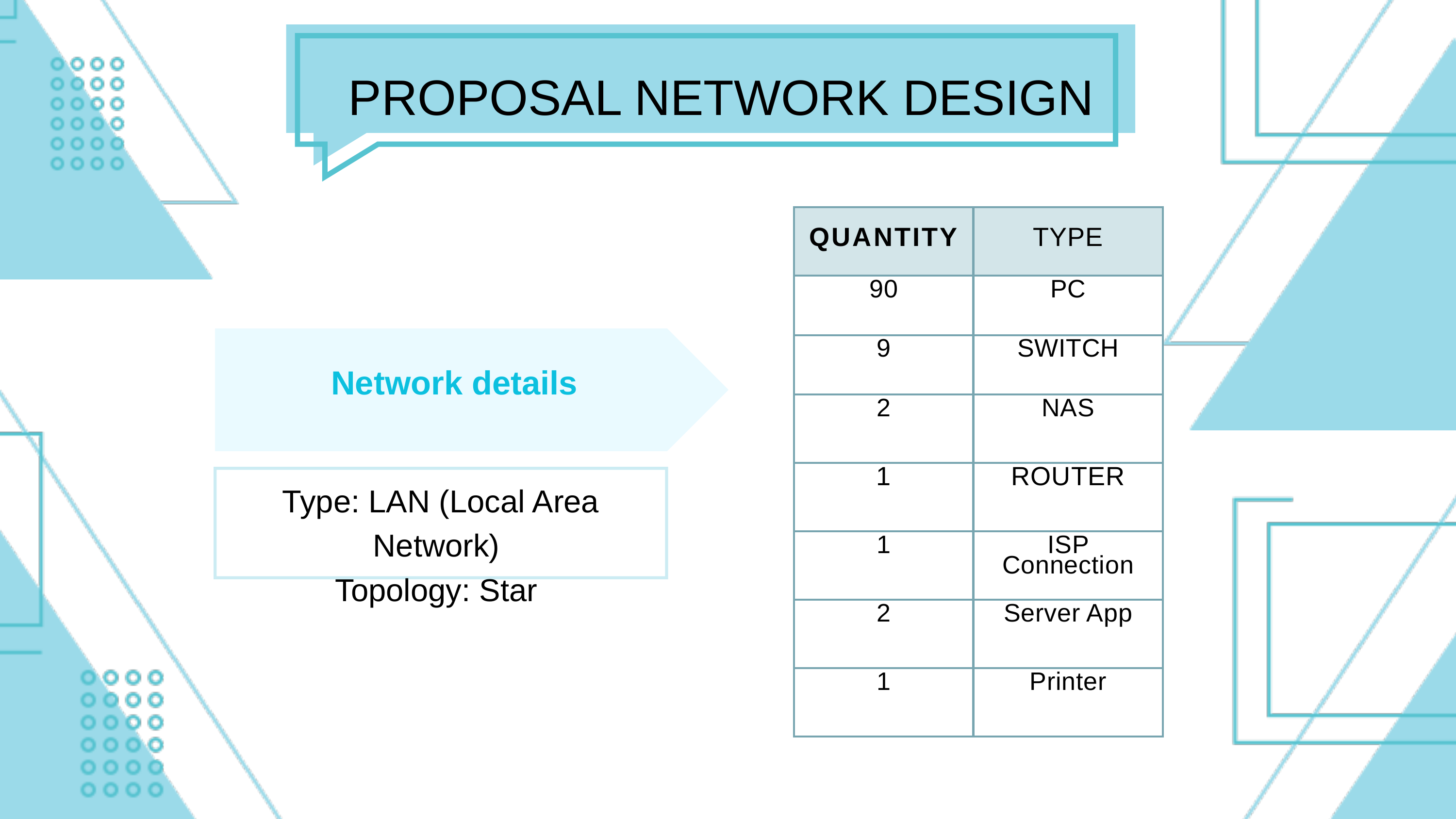

PROPOSAL NETWORK DESIGN
| QUANTITY | TYPE |
| --- | --- |
| 90 | PC |
| 9 | SWITCH |
| 2 | NAS |
| 1 | ROUTER |
| 1 | ISP Connection |
| 2 | Server App |
| 1 | Printer |

Network details

Type: LAN (Local Area Network)
Topology: Star